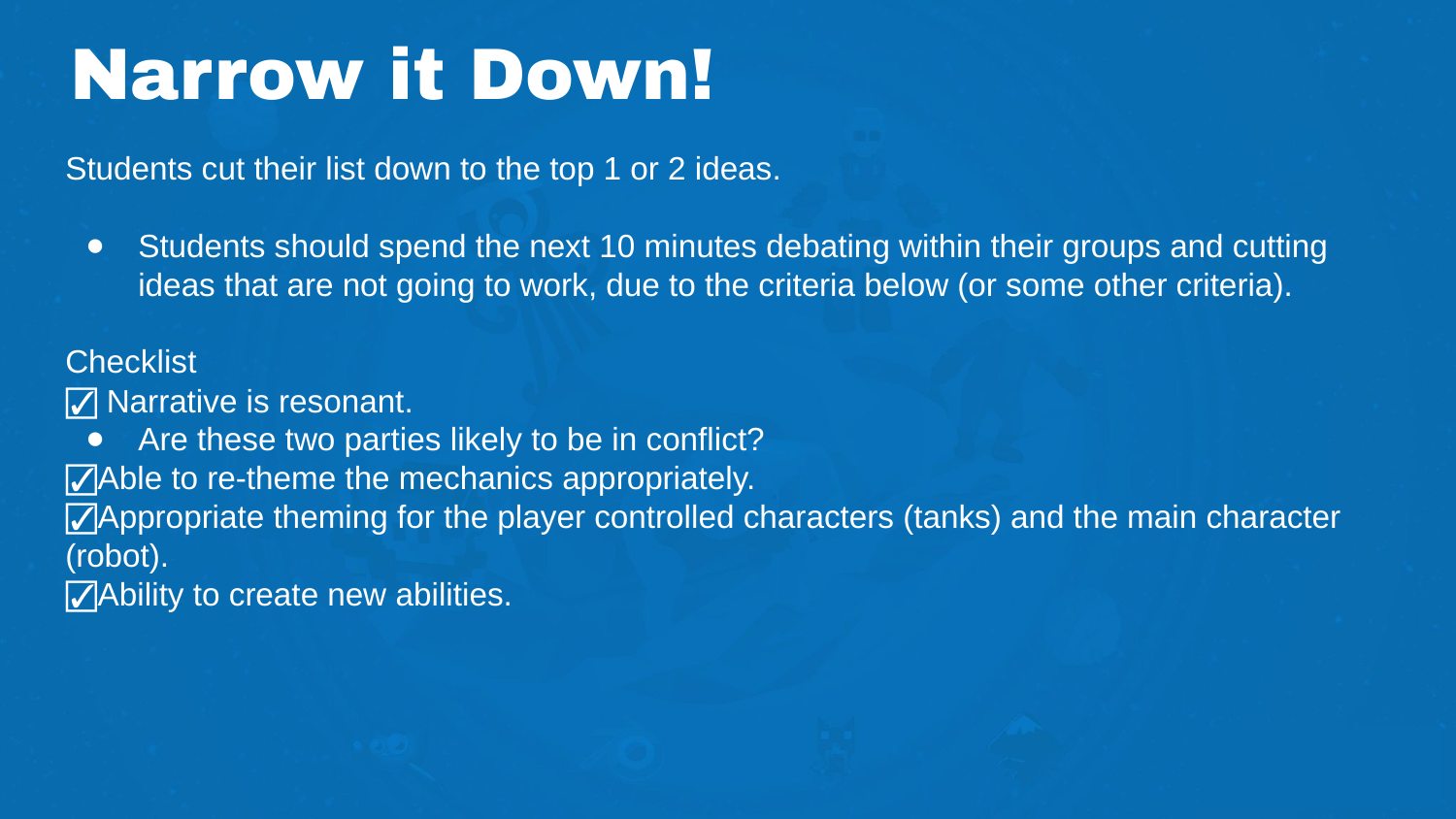

# Narrow it Down!
Students cut their list down to the top 1 or 2 ideas.

Students should spend the next 10 minutes debating within their groups and cutting ideas that are not going to work, due to the criteria below (or some other criteria).

Checklist
☑ Narrative is resonant.
Are these two parties likely to be in conflict?
☑Able to re-theme the mechanics appropriately.
☑Appropriate theming for the player controlled characters (tanks) and the main character (robot).
☑Ability to create new abilities.